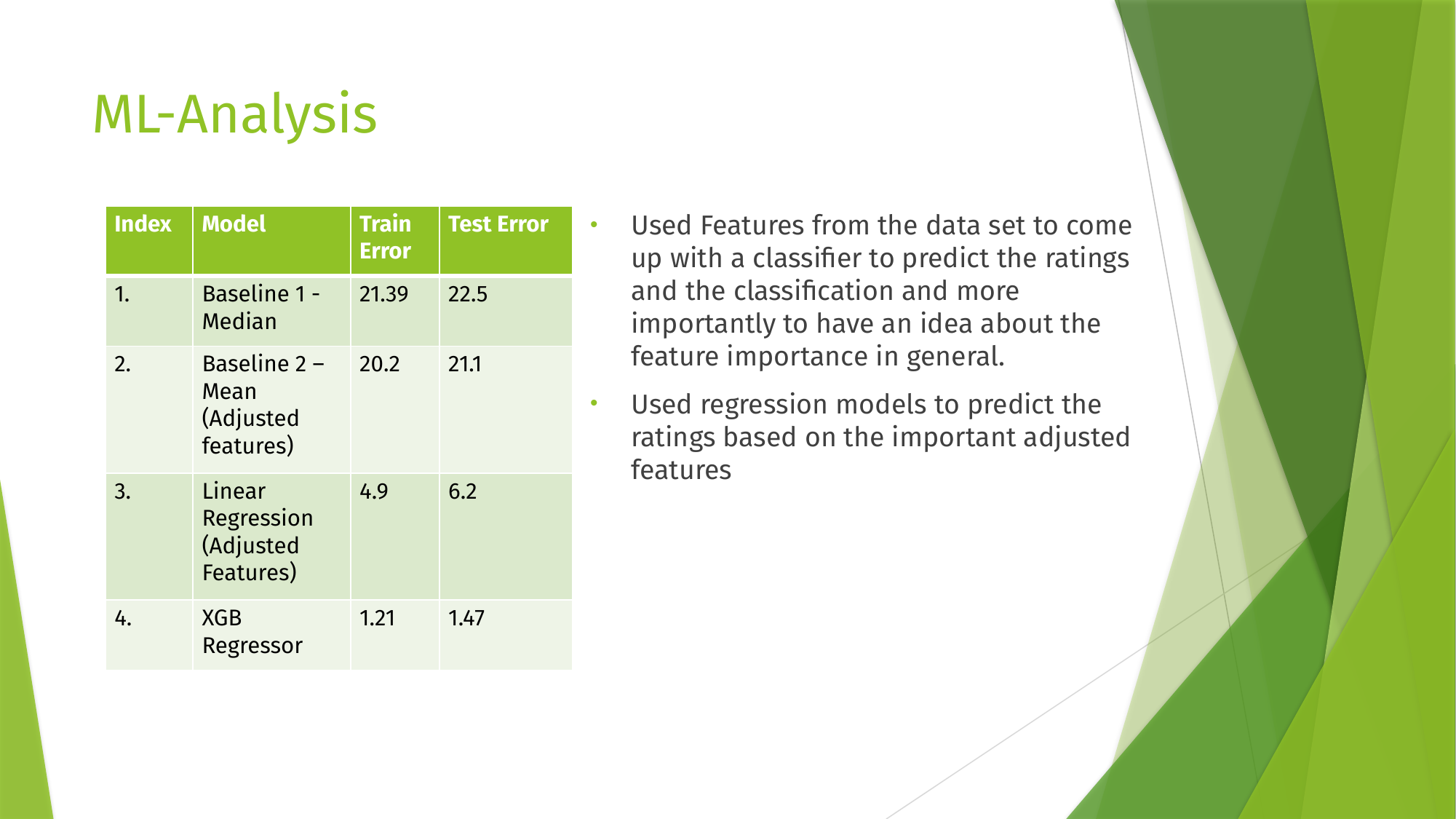

# ML-Analysis
Used Features from the data set to come up with a classifier to predict the ratings and the classification and more importantly to have an idea about the feature importance in general.
Used regression models to predict the ratings based on the important adjusted features

| Index | Model | Train Error | Test Error |
| --- | --- | --- | --- |
| 1. | Baseline 1 - Median | 21.39 | 22.5 |
| 2. | Baseline 2 – Mean (Adjusted features) | 20.2 | 21.1 |
| 3. | Linear Regression (Adjusted Features) | 4.9 | 6.2 |
| 4. | XGB Regressor | 1.21 | 1.47 |